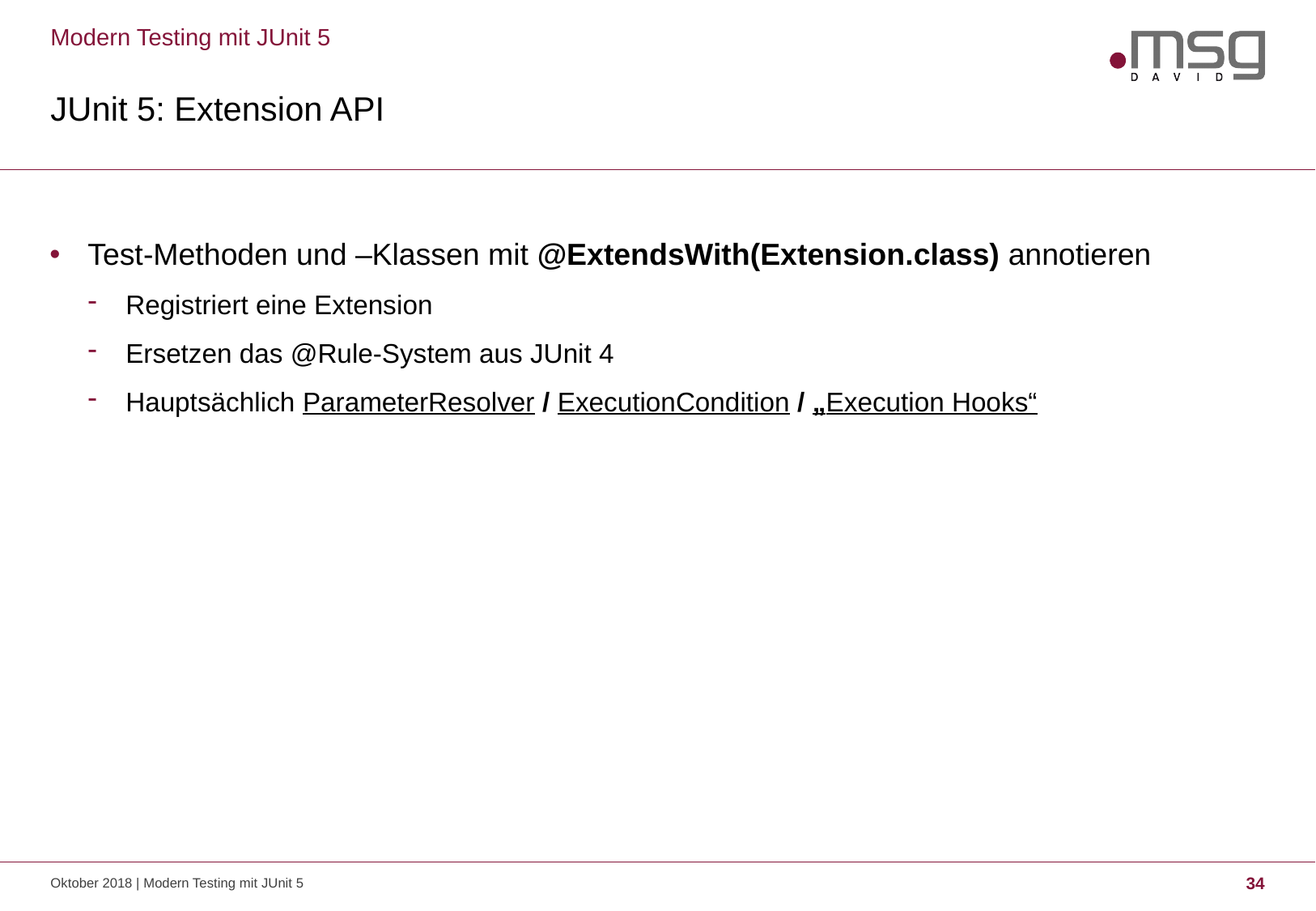

Modern Testing mit JUnit 5
# JUnit 5: Extension API
Test-Methoden und –Klassen mit @ExtendsWith(Extension.class) annotieren
Registriert eine Extension
Ersetzen das @Rule-System aus JUnit 4
Hauptsächlich ParameterResolver / ExecutionCondition / „Execution Hooks“

Oktober 2018 | Modern Testing mit JUnit 5
34